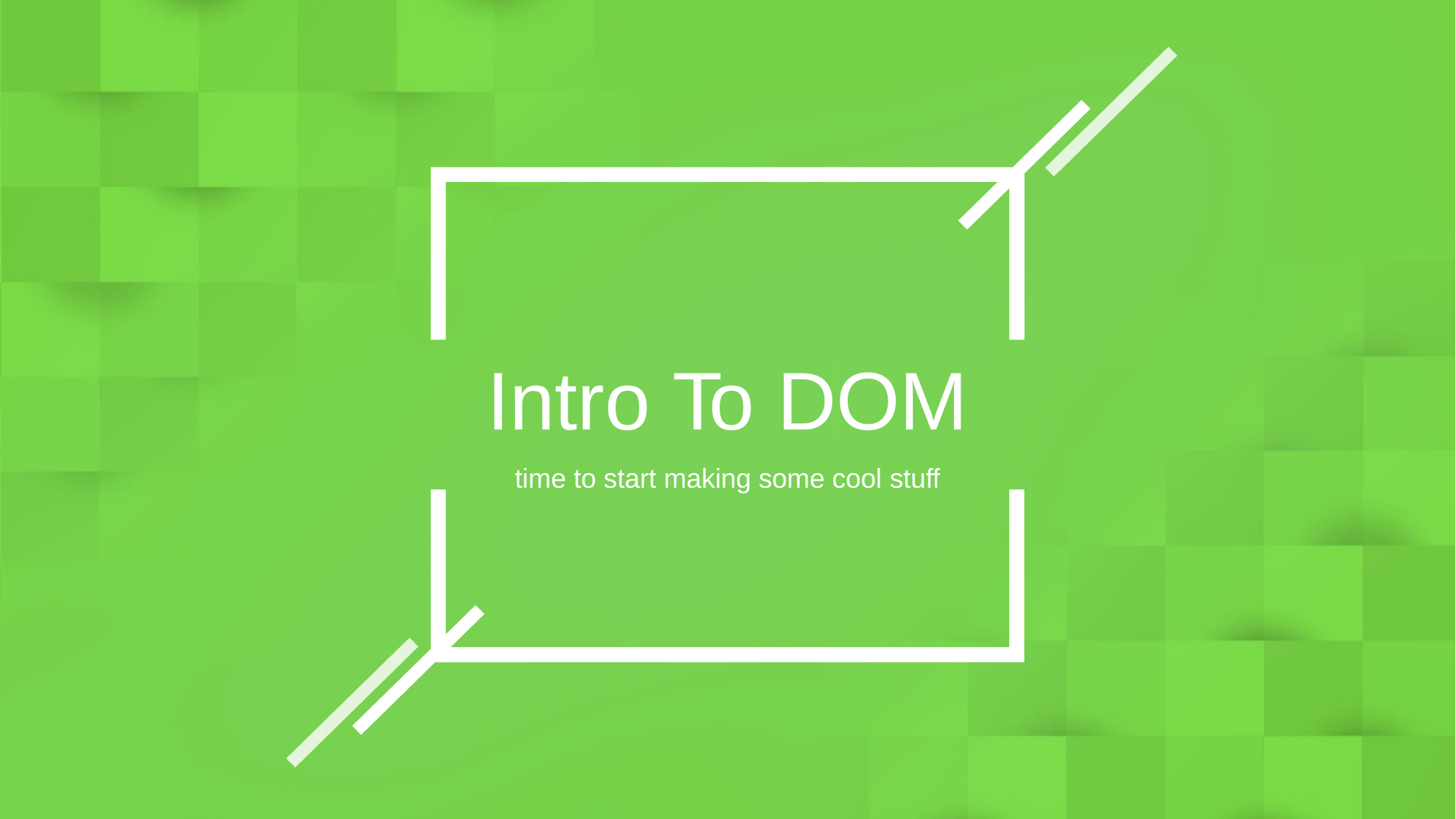

# Intro To DOM
time to start making some cool stuff